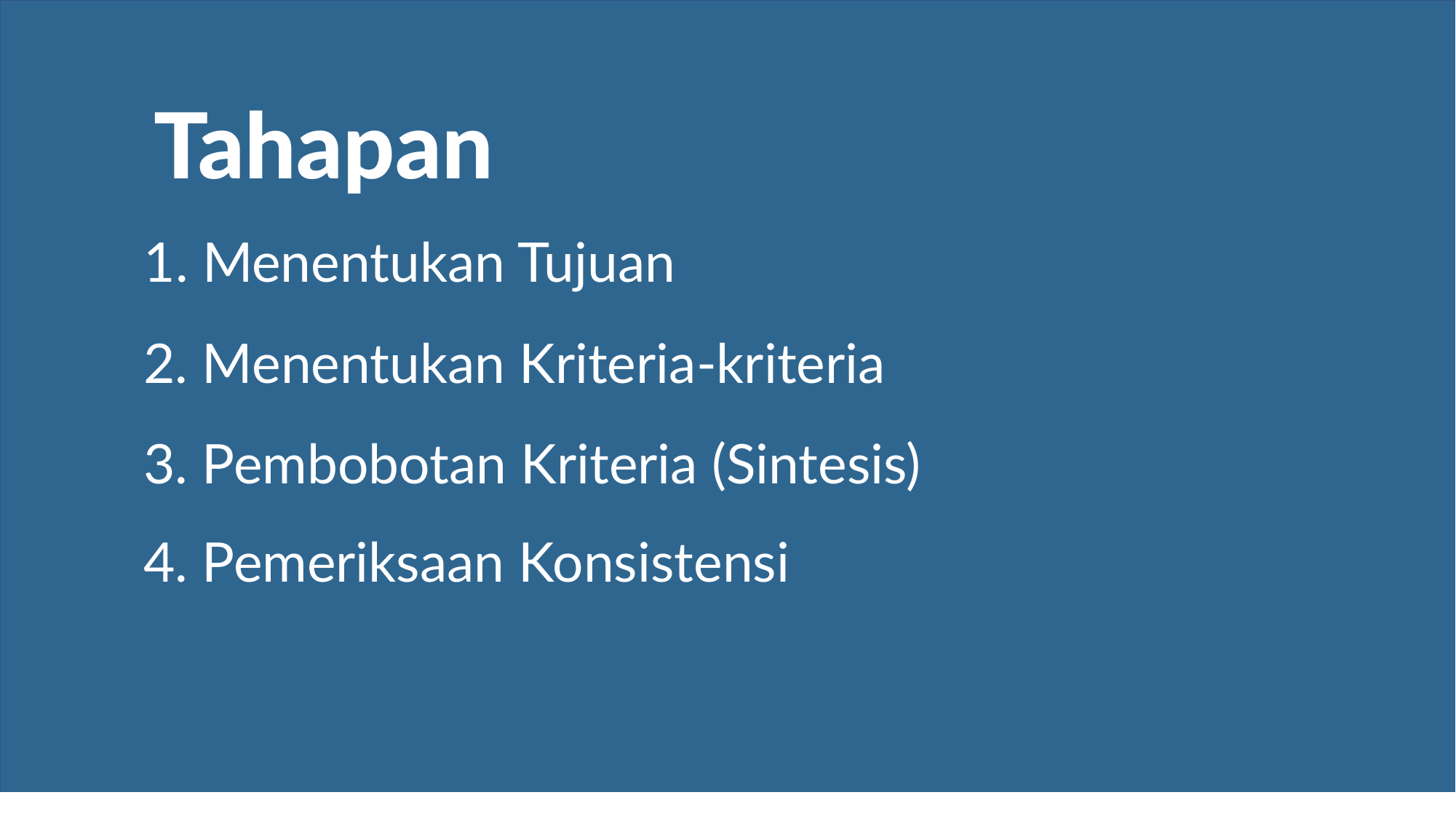

Tahapan
1. Menentukan Tujuan
2. Menentukan Kriteria-kriteria
3. Pembobotan Kriteria (Sintesis)
4. Pemeriksaan Konsistensi